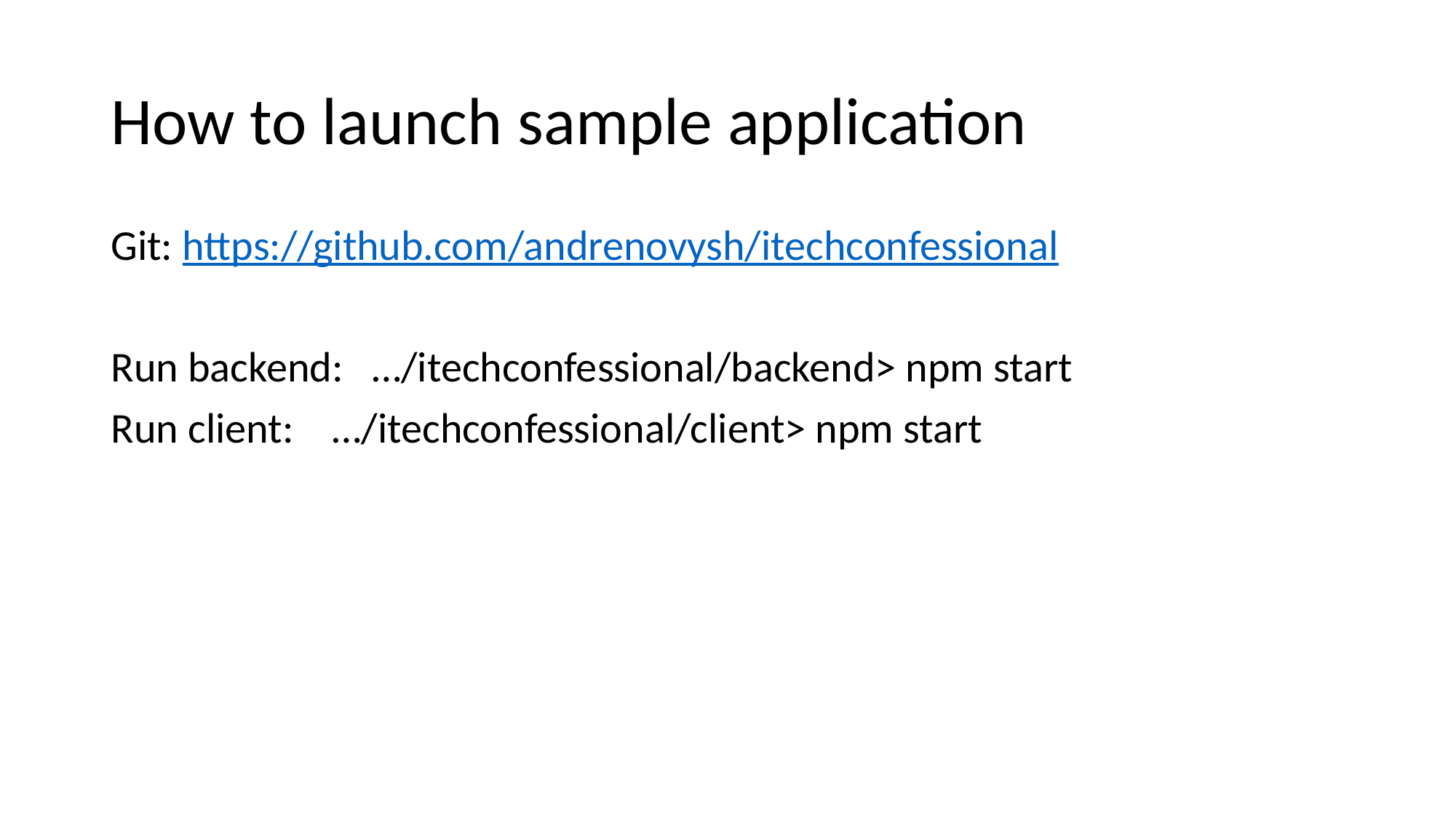

# How to launch sample application
Git: https://github.com/andrenovysh/itechconfessional

Run backend:   …/itechconfessional/backend> npm start
Run client:    …/itechconfessional/client> npm start